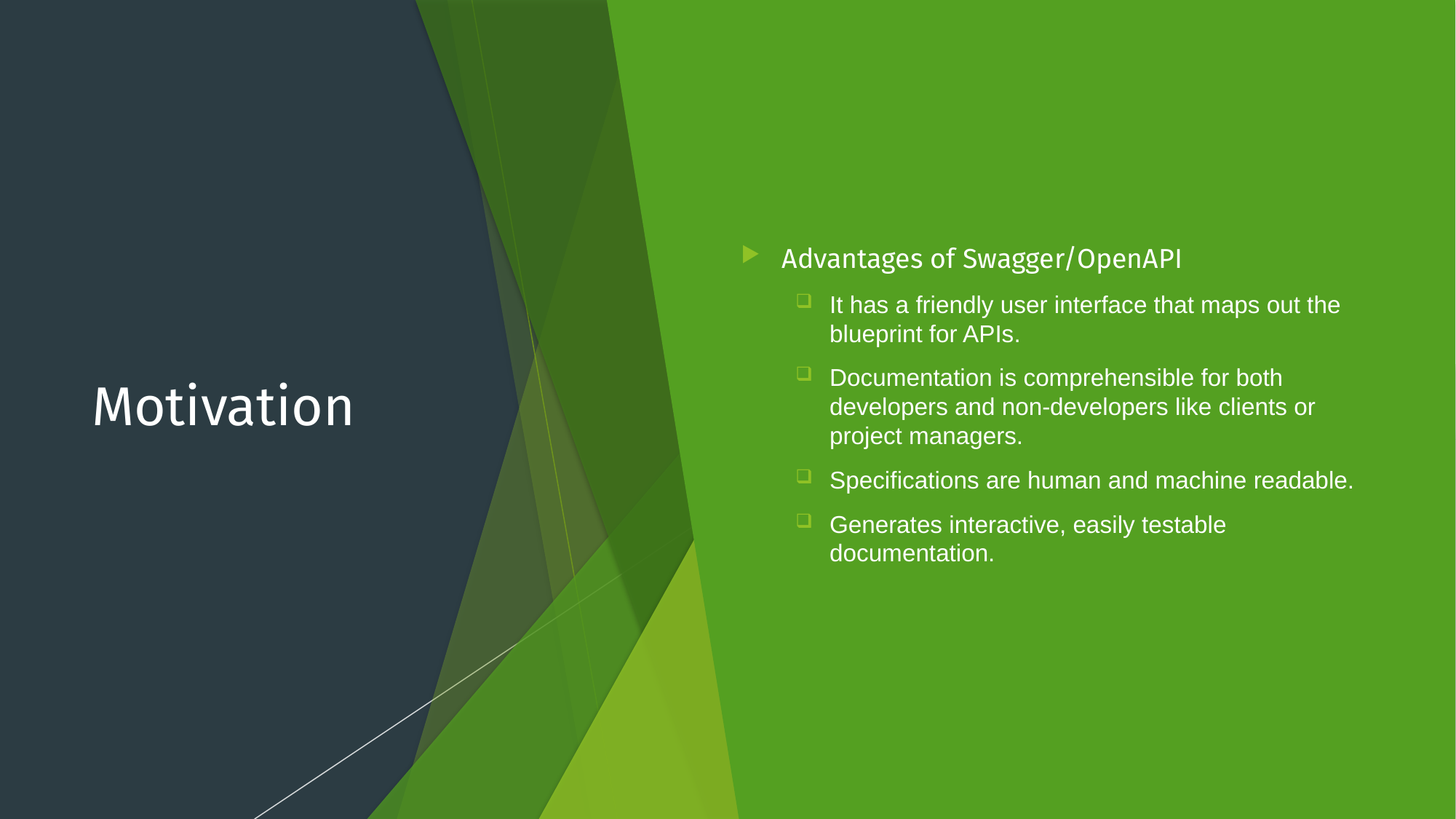

# Motivation
Advantages of Swagger/OpenAPI
It has a friendly user interface that maps out the blueprint for APIs.
Documentation is comprehensible for both developers and non-developers like clients or project managers.
Specifications are human and machine readable.
Generates interactive, easily testable documentation.